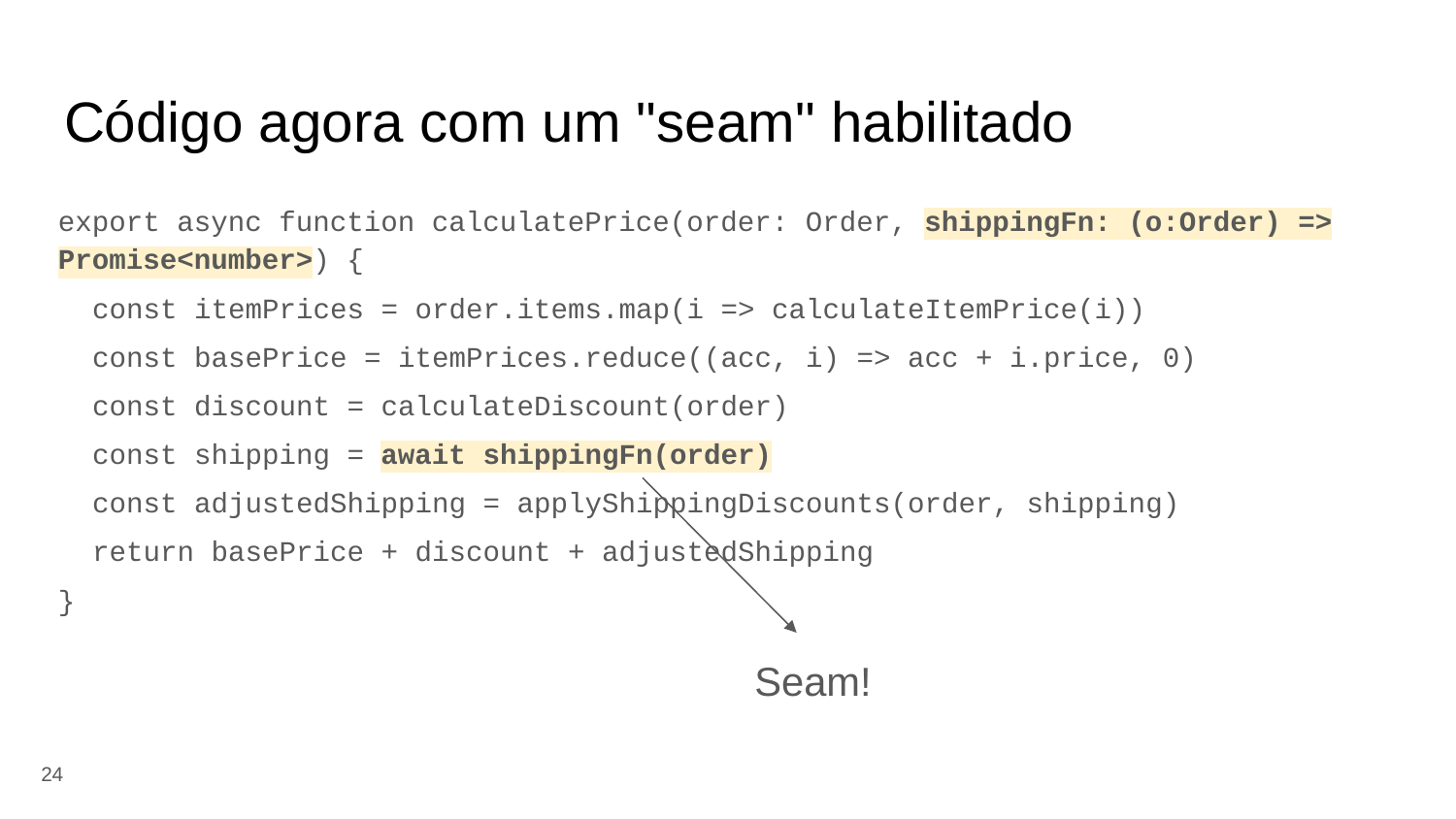

# Código agora com um "seam" habilitado
export async function calculatePrice(order: Order, shippingFn: (o:Order) => Promise<number>) {
  const itemPrices = order.items.map(i => calculateItemPrice(i))
  const basePrice = itemPrices.reduce((acc, i) => acc + i.price, 0)
  const discount = calculateDiscount(order)
  const shipping = await shippingFn(order)
  const adjustedShipping = applyShippingDiscounts(order, shipping)
  return basePrice + discount + adjustedShipping
}

Seam!
24